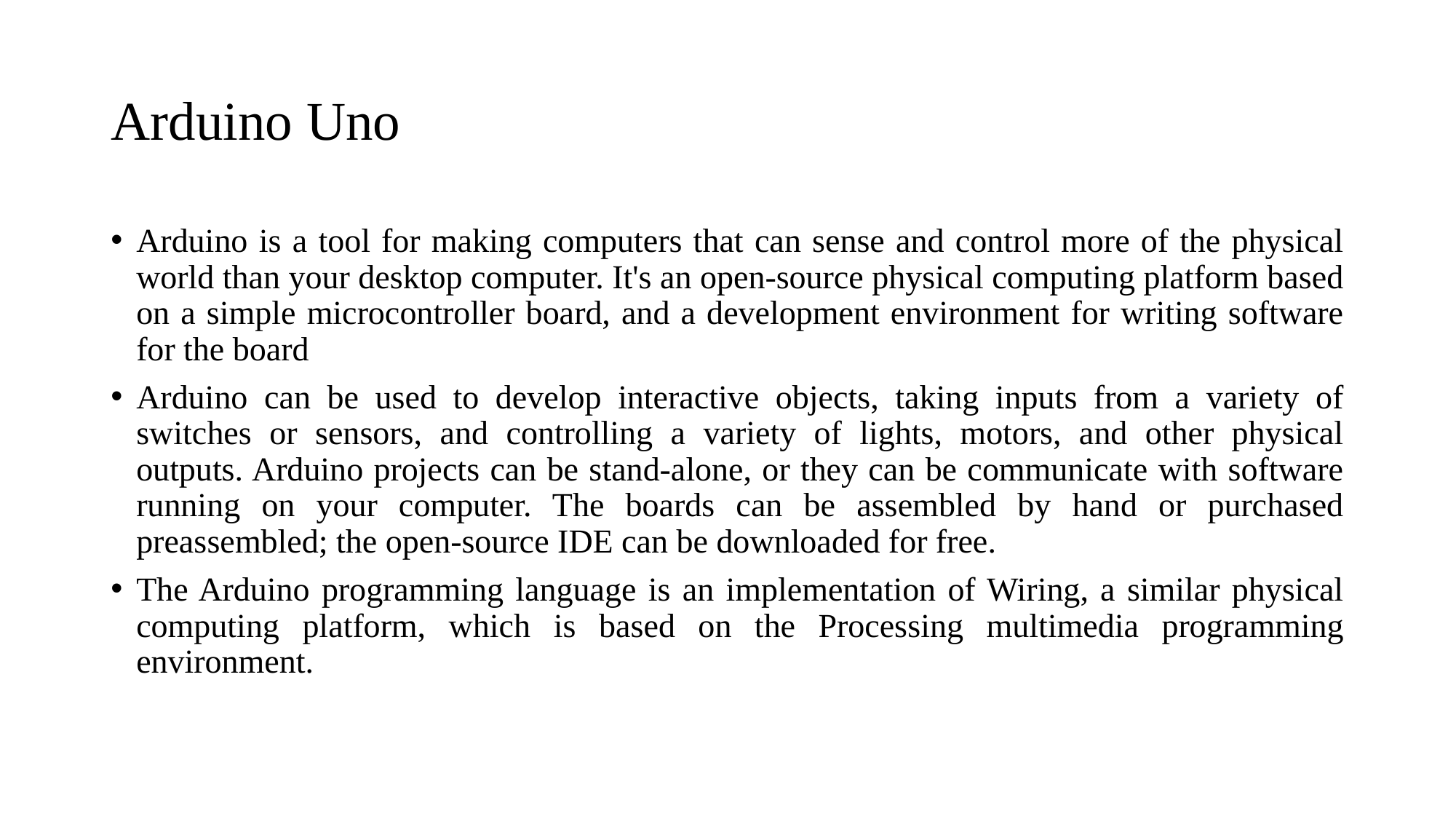

# Arduino Uno
Arduino is a tool for making computers that can sense and control more of the physical world than your desktop computer. It's an open-source physical computing platform based on a simple microcontroller board, and a development environment for writing software for the board
Arduino can be used to develop interactive objects, taking inputs from a variety of switches or sensors, and controlling a variety of lights, motors, and other physical outputs. Arduino projects can be stand-alone, or they can be communicate with software running on your computer. The boards can be assembled by hand or purchased preassembled; the open-source IDE can be downloaded for free.
The Arduino programming language is an implementation of Wiring, a similar physical computing platform, which is based on the Processing multimedia programming environment.